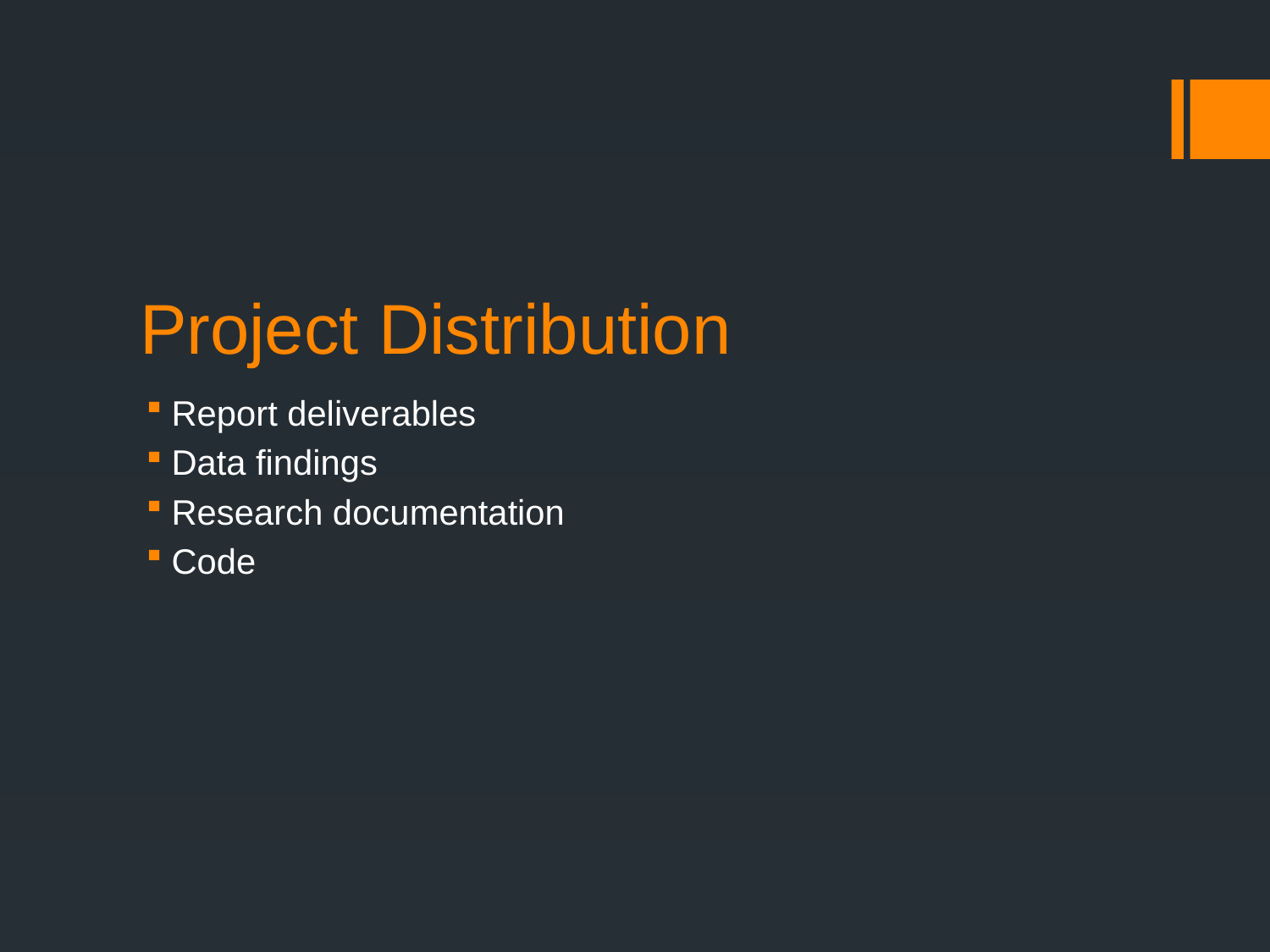

# Project Distribution
Report deliverables
Data findings
Research documentation
Code